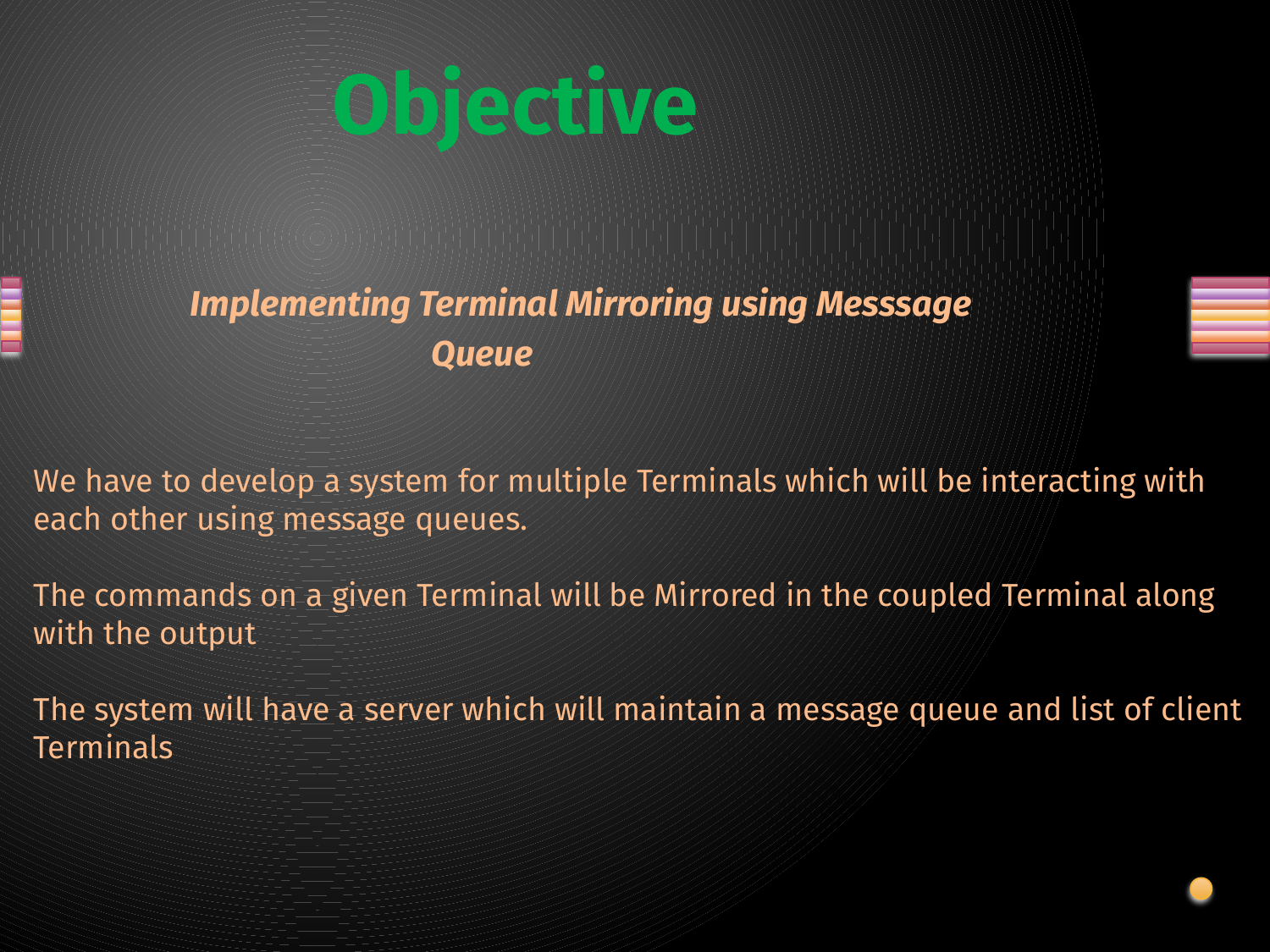

# Objective
     Implementing Terminal Mirroring using Messsage
                                   Queue
We have to develop a system for multiple Terminals which will be interacting with each other using message queues.

The commands on a given Terminal will be Mirrored in the coupled Terminal along with the output

The system will have a server which will maintain a message queue and list of client Terminals